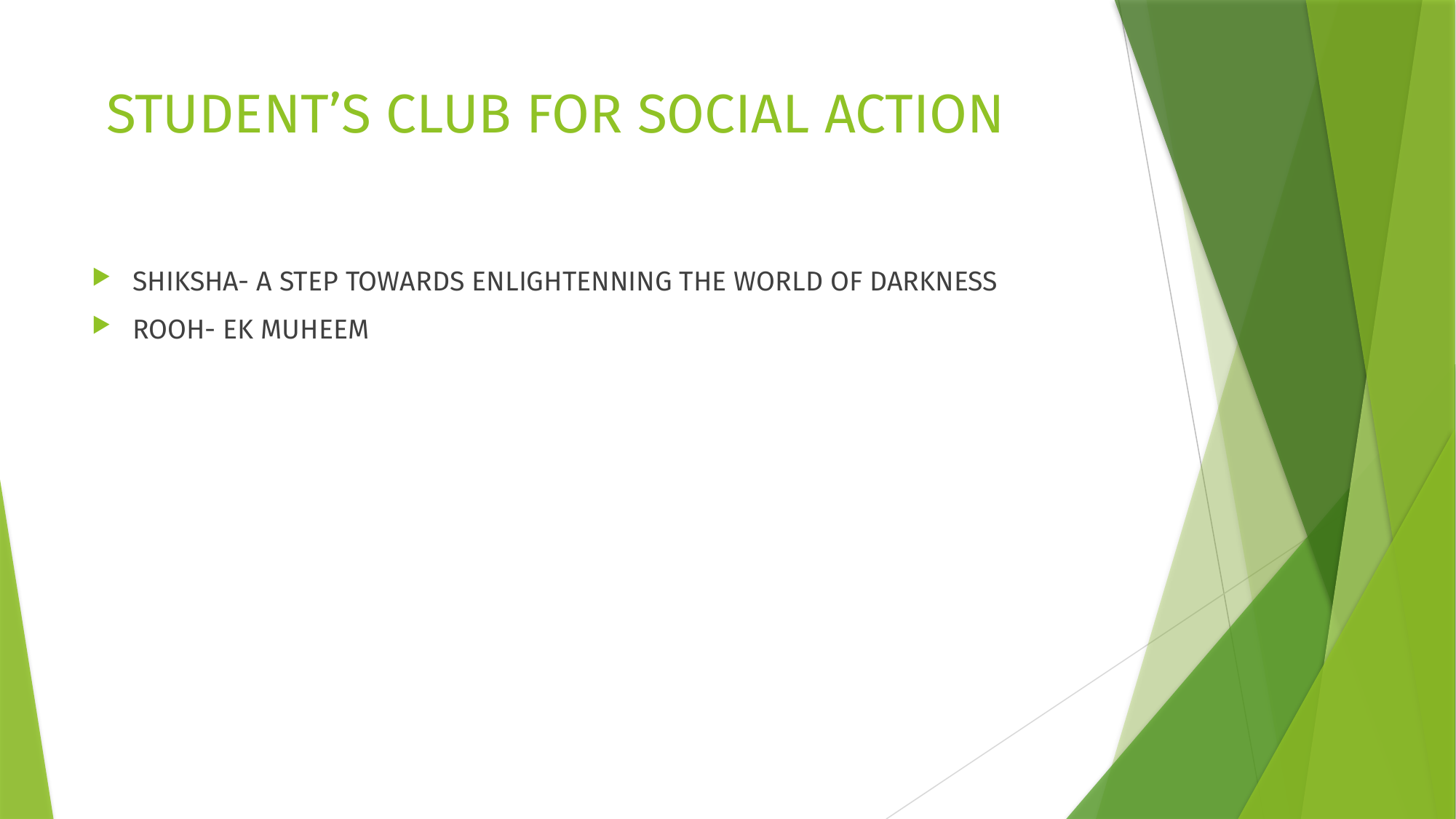

# STUDENT’S CLUB FOR SOCIAL ACTION
SHIKSHA- A STEP TOWARDS ENLIGHTENNING THE WORLD OF DARKNESS
ROOH- EK MUHEEM